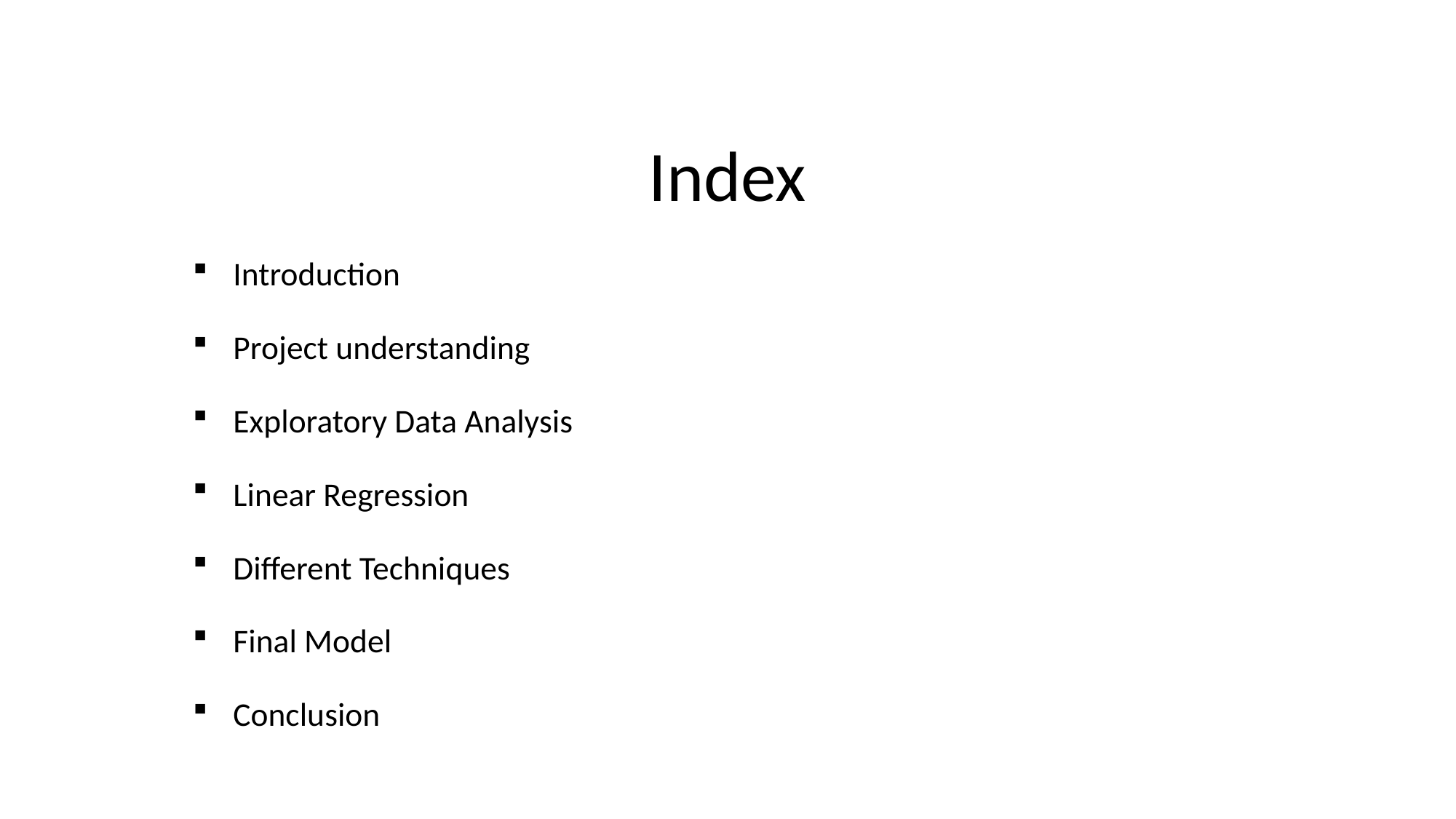

# Index
Introduction
Project understanding
Exploratory Data Analysis
Linear Regression
Different Techniques
Final Model
Conclusion